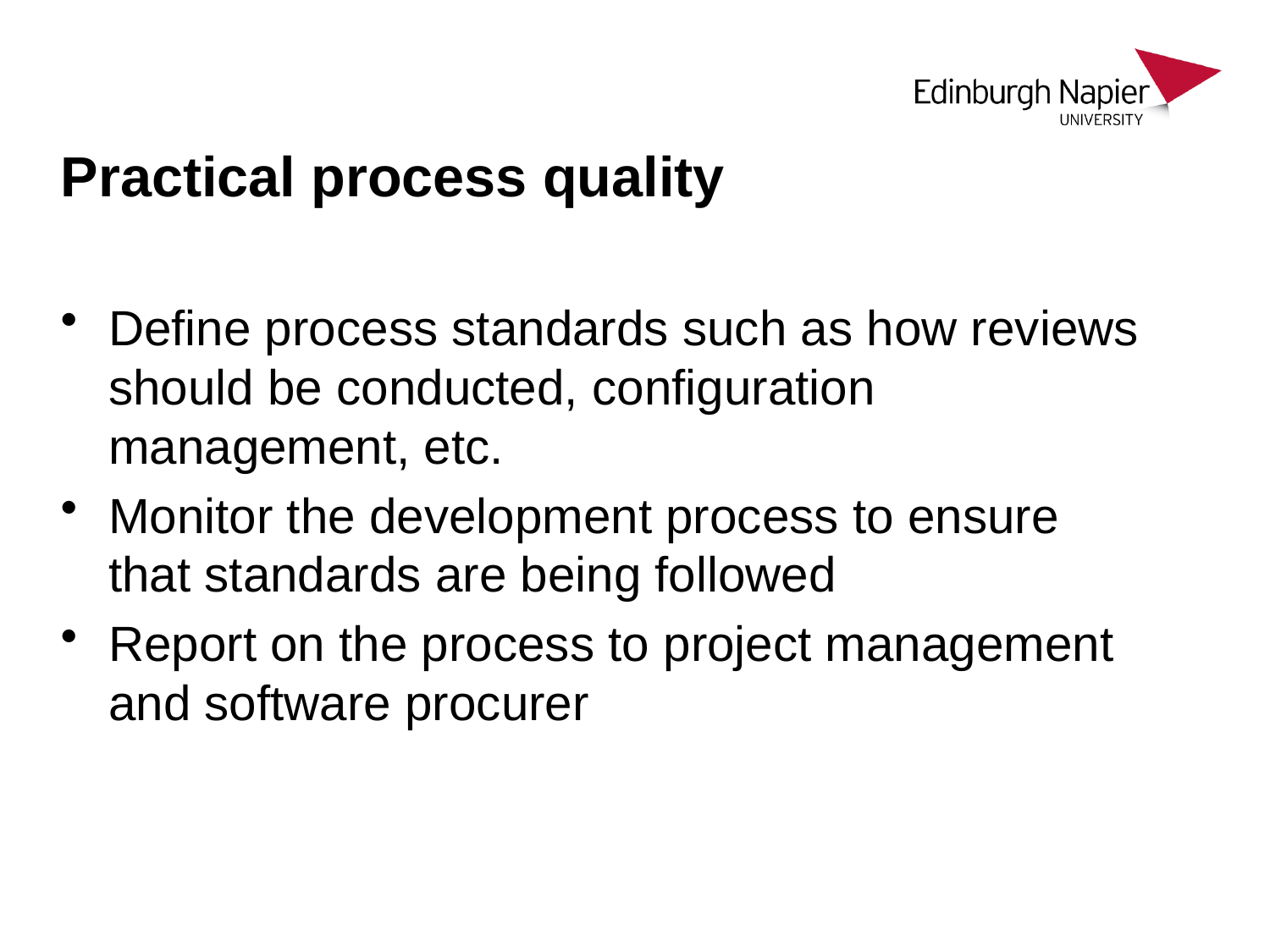

# Practical process quality
Define process standards such as how reviews
should be conducted, configuration
management, etc.
Monitor the development process to ensure
that standards are being followed
Report on the process to project management
and software procurer